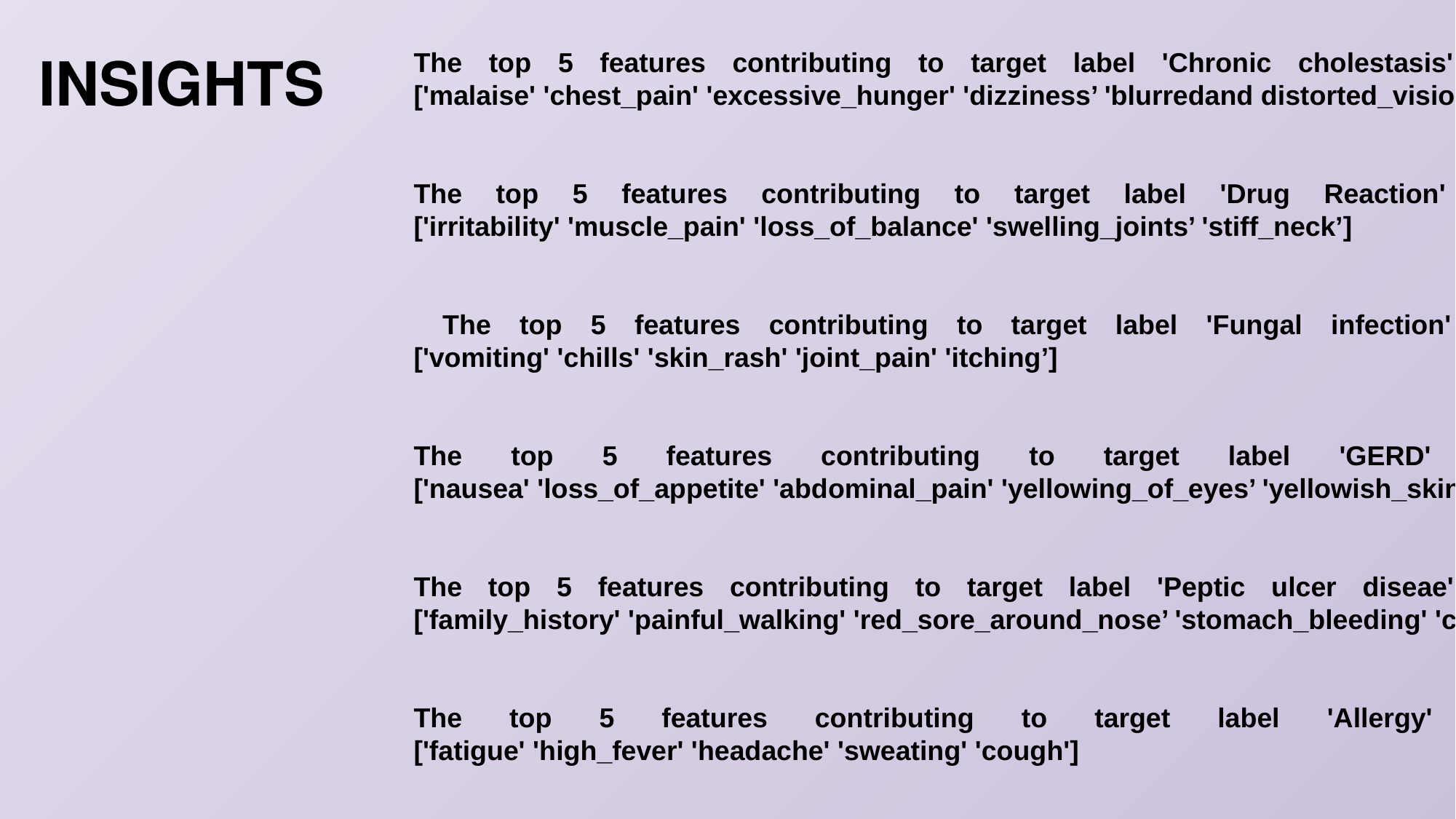

INSIGHTS
The top 5 features contributing to target label 'Chronic cholestasis' are:
['malaise' 'chest_pain' 'excessive_hunger' 'dizziness’ 'blurredand distorted_vision’]

The top 5 features contributing to target label 'Drug Reaction' are:
['irritability' 'muscle_pain' 'loss_of_balance' 'swelling_joints’ 'stiff_neck’]

 The top 5 features contributing to target label 'Fungal infection' are:
['vomiting' 'chills' 'skin_rash' 'joint_pain' 'itching’]

The top 5 features contributing to target label 'GERD' are:
['nausea' 'loss_of_appetite' 'abdominal_pain' 'yellowing_of_eyes’ 'yellowish_skin’]

The top 5 features contributing to target label 'Peptic ulcer diseae' are:
['family_history' 'painful_walking' 'red_sore_around_nose’ 'stomach_bleeding' 'coma’]

The top 5 features contributing to target label 'Allergy' are:
['fatigue' 'high_fever' 'headache' 'sweating' 'cough']